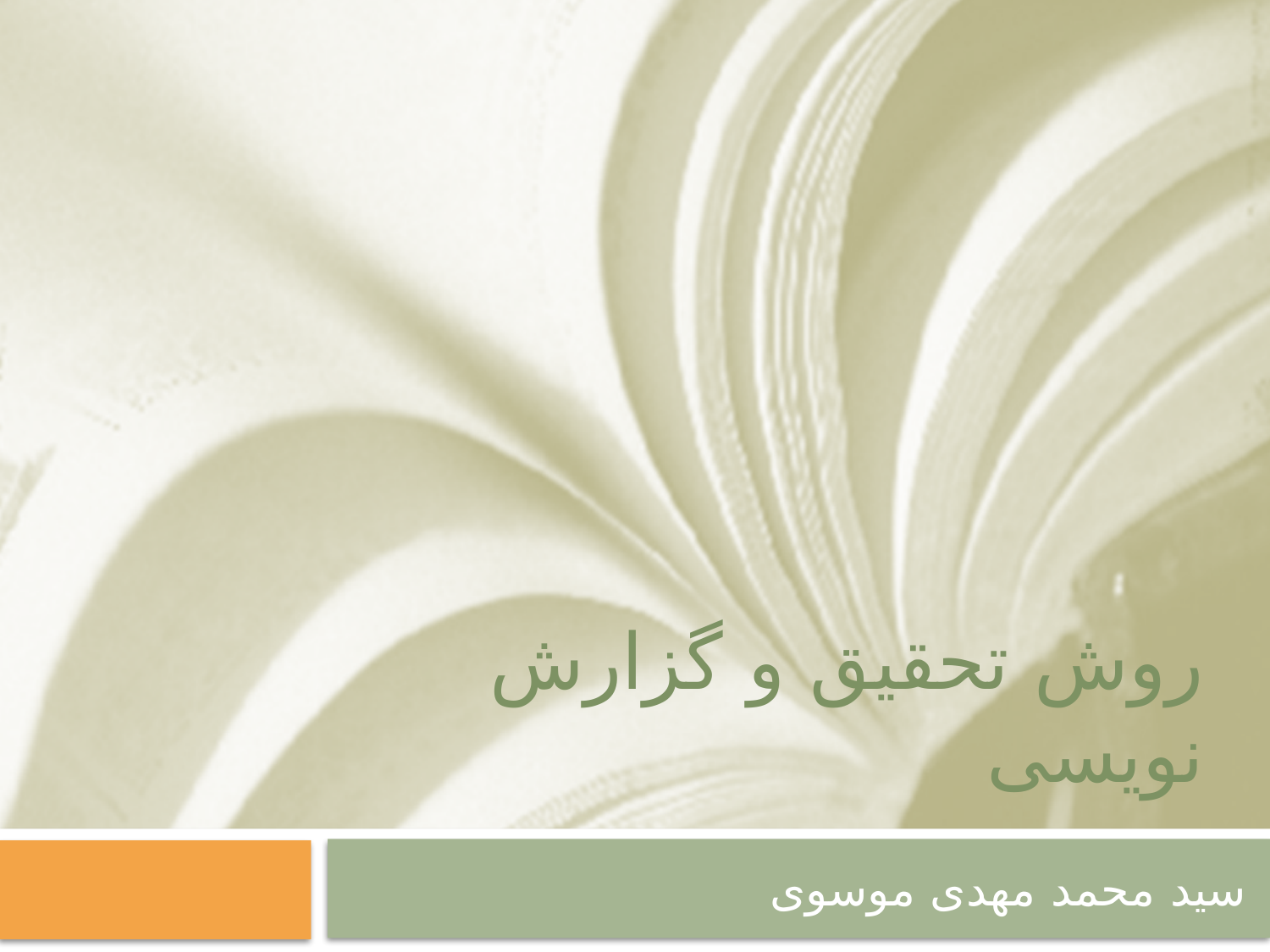

# روش تحقیق و گزارش نویسی
سید محمد مهدی موسوی